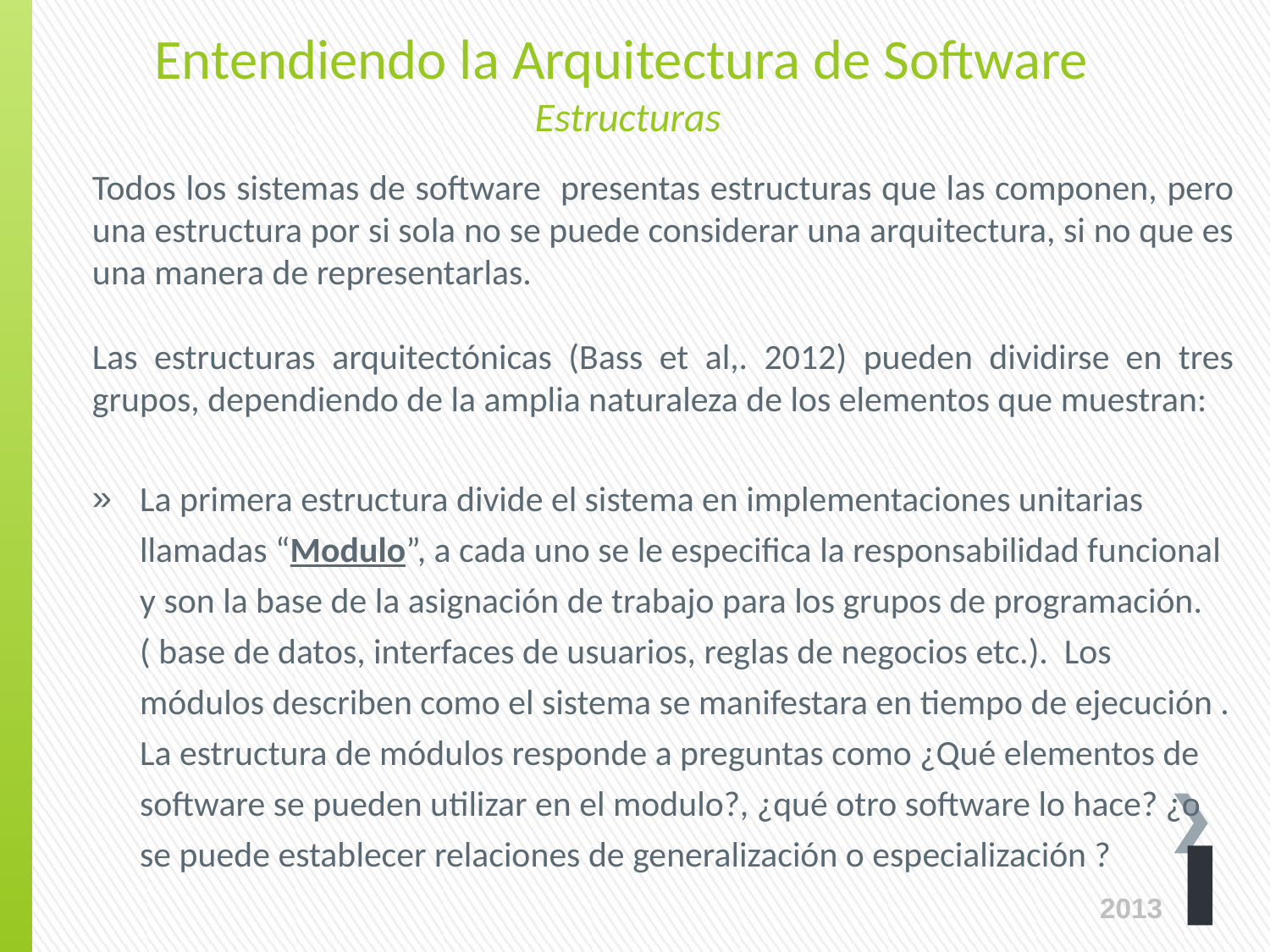

Entendiendo la Arquitectura de Software
Estructuras
Todos los sistemas de software  presentas estructuras que las componen, pero una estructura por si sola no se puede considerar una arquitectura, si no que es una manera de representarlas.

Las estructuras arquitectónicas (Bass et al,. 2012) pueden dividirse en tres grupos, dependiendo de la amplia naturaleza de los elementos que muestran:

La primera estructura divide el sistema en implementaciones unitarias llamadas “Modulo”, a cada uno se le especifica la responsabilidad funcional y son la base de la asignación de trabajo para los grupos de programación. ( base de datos, interfaces de usuarios, reglas de negocios etc.).  Los módulos describen como el sistema se manifestara en tiempo de ejecución . La estructura de módulos responde a preguntas como ¿Qué elementos de software se pueden utilizar en el modulo?, ¿qué otro software lo hace? ¿o se puede establecer relaciones de generalización o especialización ?

2013